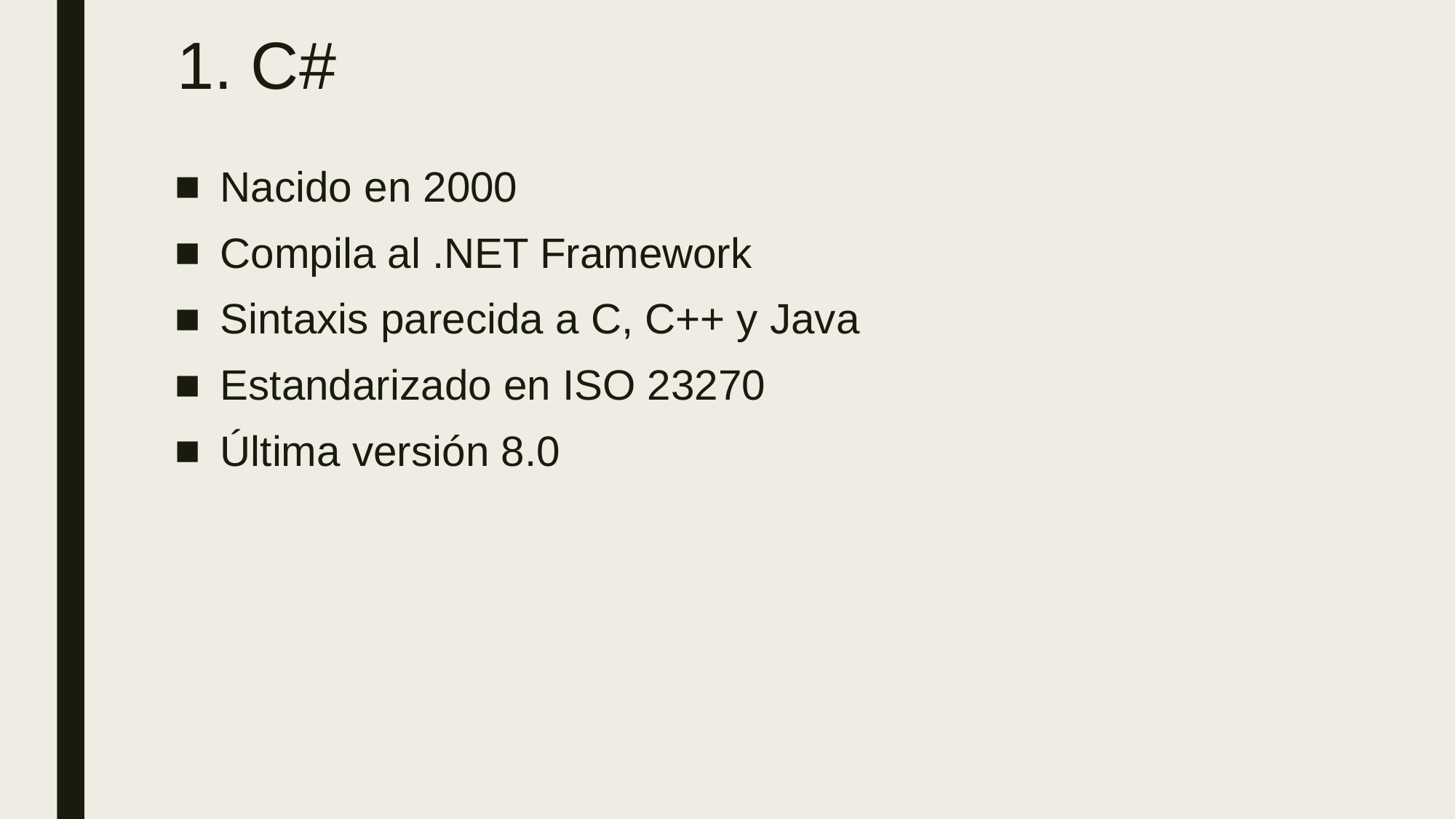

# 1. C#
Nacido en 2000
Compila al .NET Framework
Sintaxis parecida a C, C++ y Java
Estandarizado en ISO 23270
Última versión 8.0